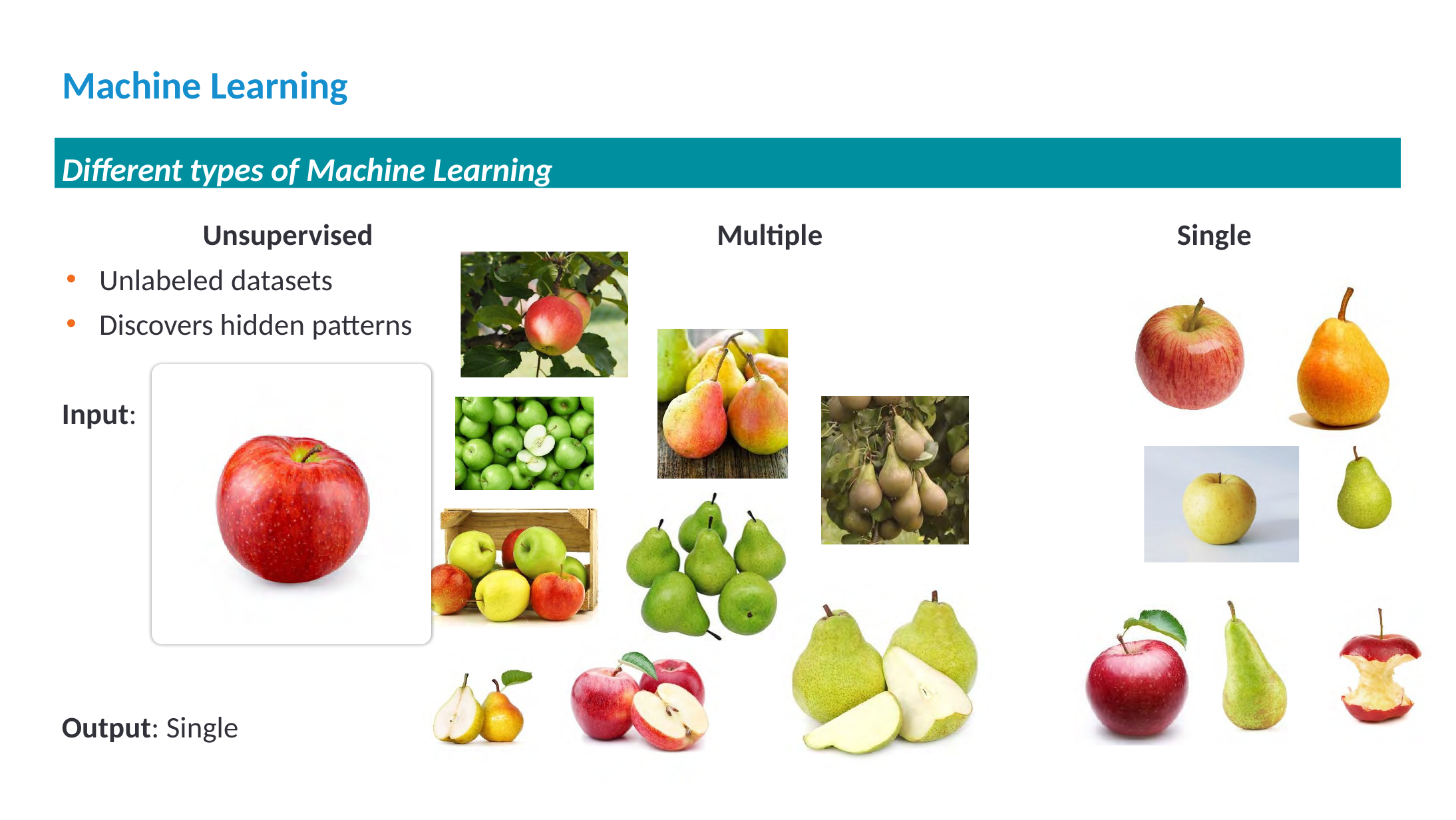

# Machine Learning
Different types of Machine Learning
Unsupervised
Unlabeled datasets
Discovers hidden patterns
Multiple	Single

Input:

Output: Single